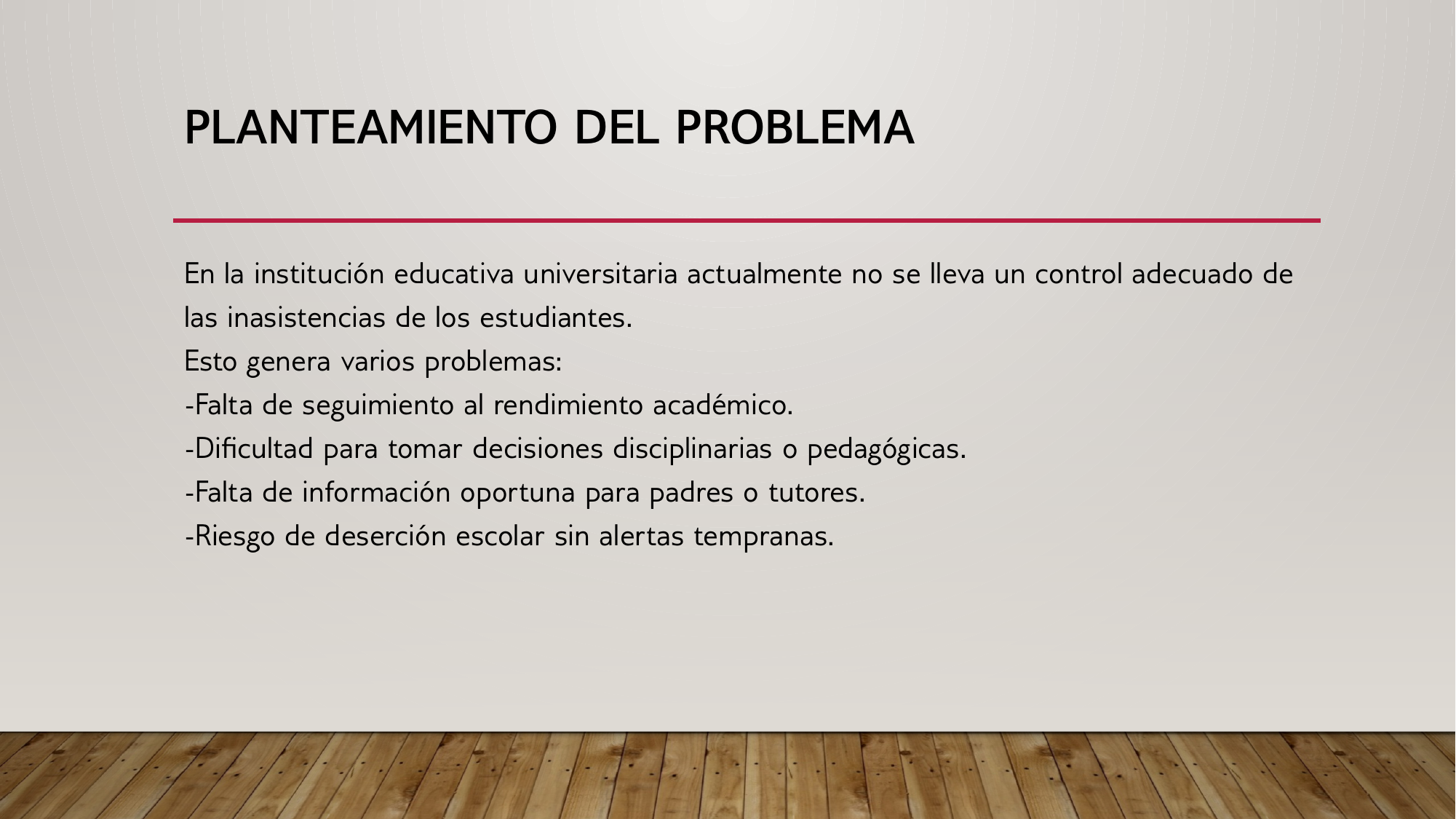

# Planteamiento del Problema
En la institución educativa universitaria actualmente no se lleva un control adecuado de las inasistencias de los estudiantes.
Esto genera varios problemas:
-Falta de seguimiento al rendimiento académico.
-Dificultad para tomar decisiones disciplinarias o pedagógicas.
-Falta de información oportuna para padres o tutores.
-Riesgo de deserción escolar sin alertas tempranas.